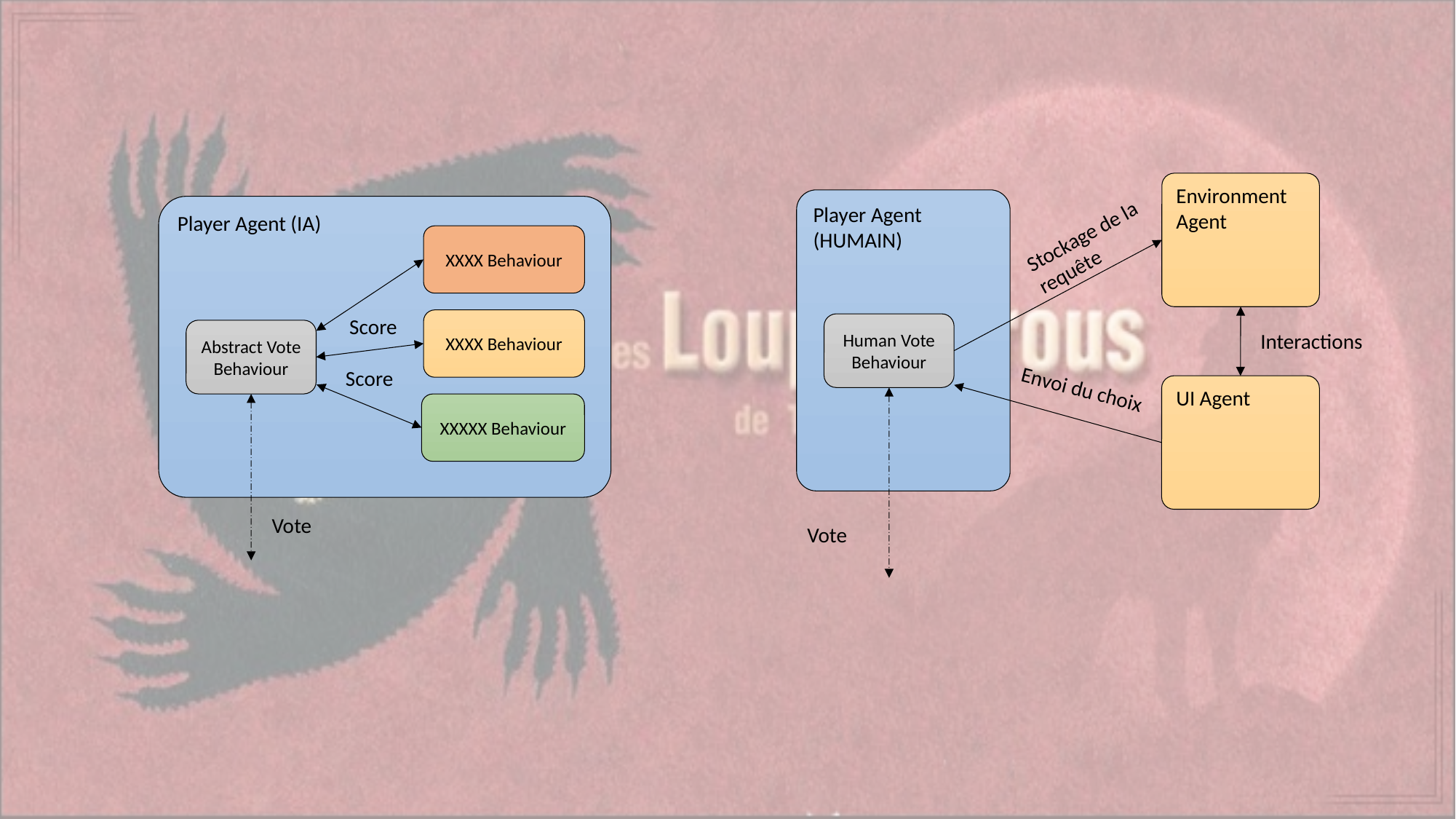

Environment Agent
Player Agent (HUMAIN)
Player Agent (IA)
Stockage de la requête
XXXX Behaviour
Score
XXXX Behaviour
Human Vote Behaviour
Abstract Vote Behaviour
Interactions
Score
Envoi du choix
UI Agent
XXXXX Behaviour
Vote
Vote